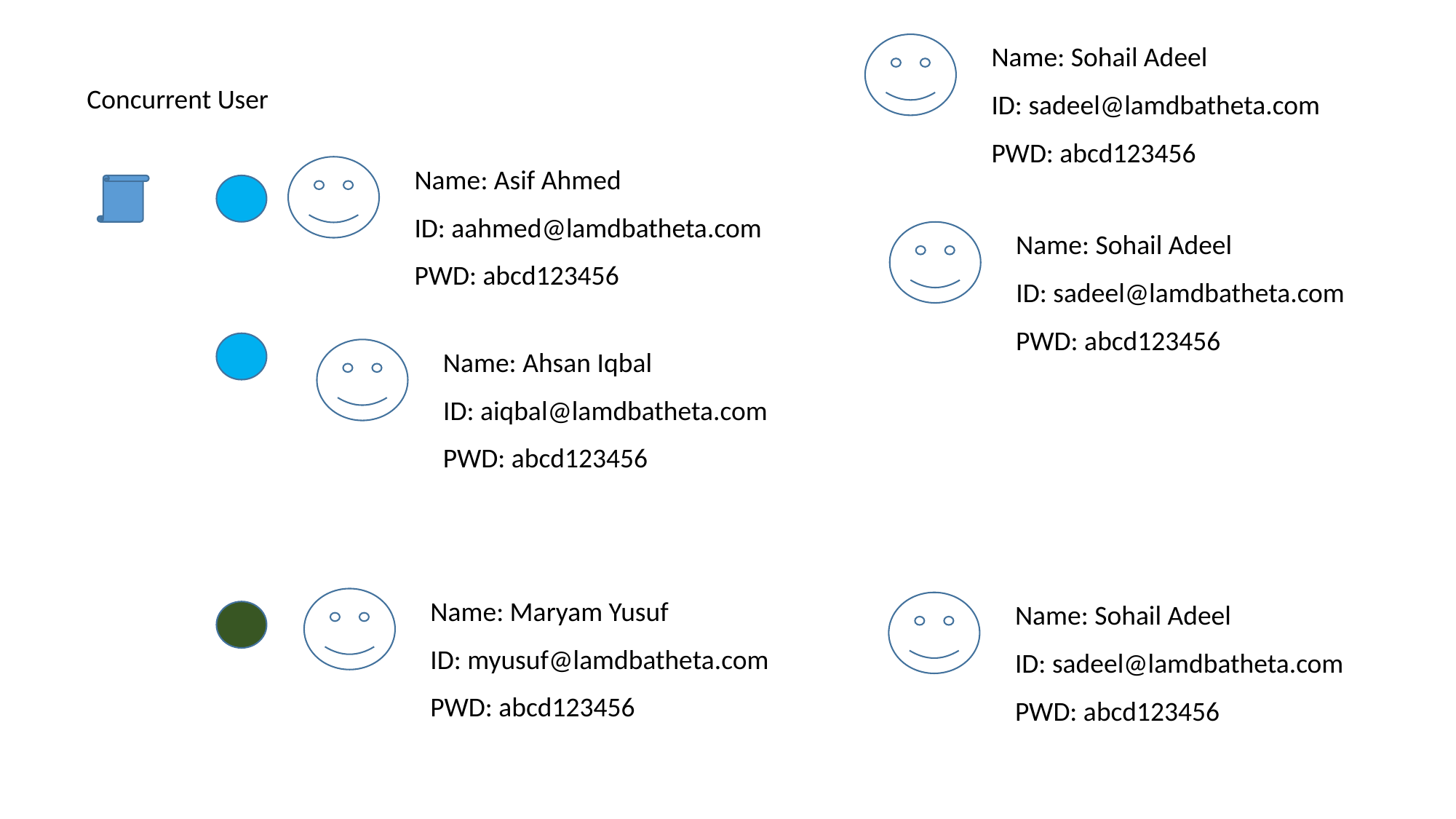

Name: Sohail Adeel
Concurrent User
ID: sadeel@lamdbatheta.com
PWD: abcd123456

Name: Asif Ahmed

ID: aahmed@lamdbatheta.com

Name: Sohail Adeel
PWD: abcd123456
ID: sadeel@lamdbatheta.com
PWD: abcd123456

Name: Ahsan Iqbal
ID: aiqbal@lamdbatheta.com
PWD: abcd123456

Name: Maryam Yusuf

Name: Sohail Adeel

ID: myusuf@lamdbatheta.com
ID: sadeel@lamdbatheta.com
PWD: abcd123456
PWD: abcd123456